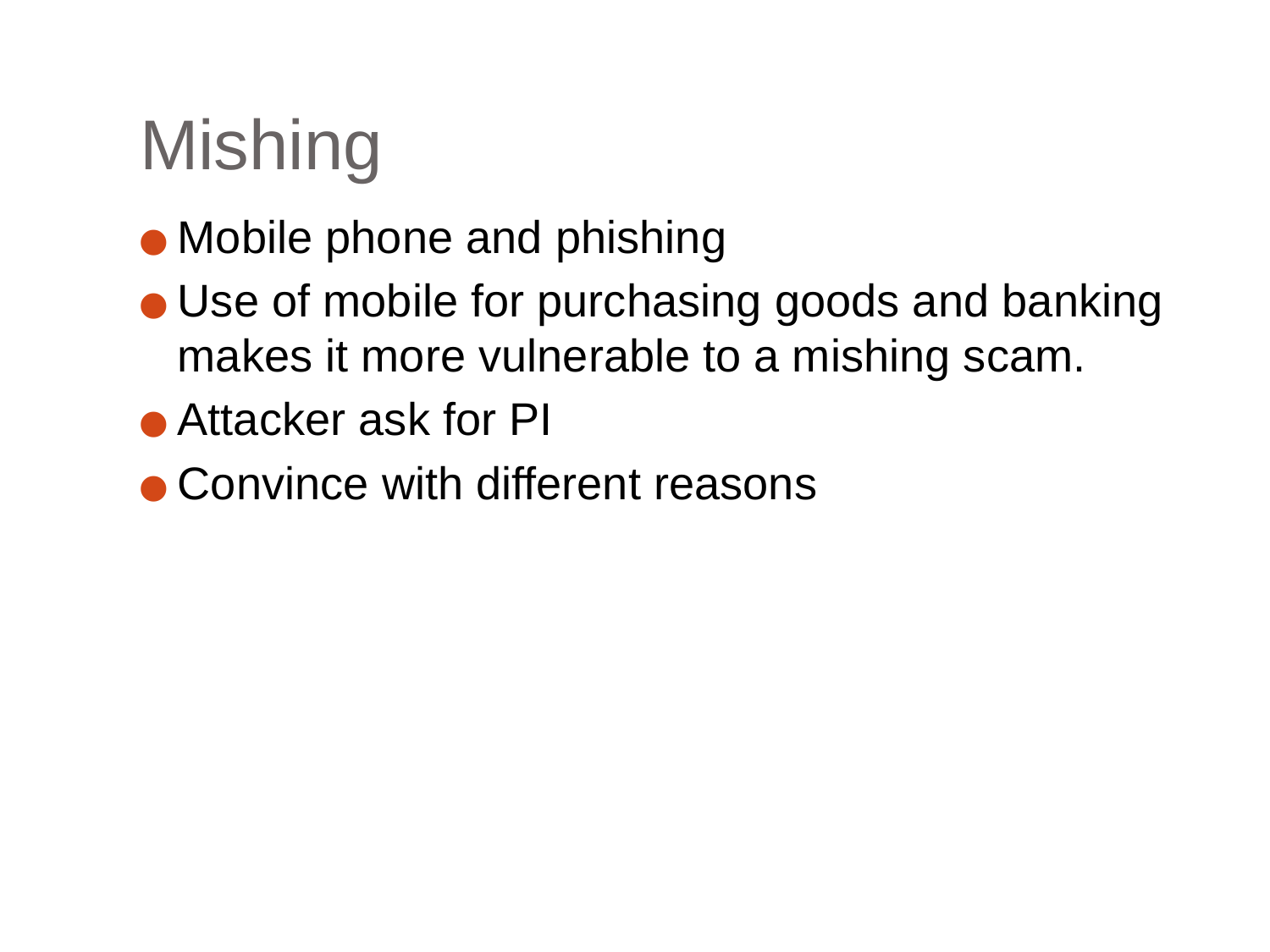

# Mishing
Mobile phone and phishing
Use of mobile for purchasing goods and banking makes it more vulnerable to a mishing scam.
Attacker ask for PI
Convince with different reasons